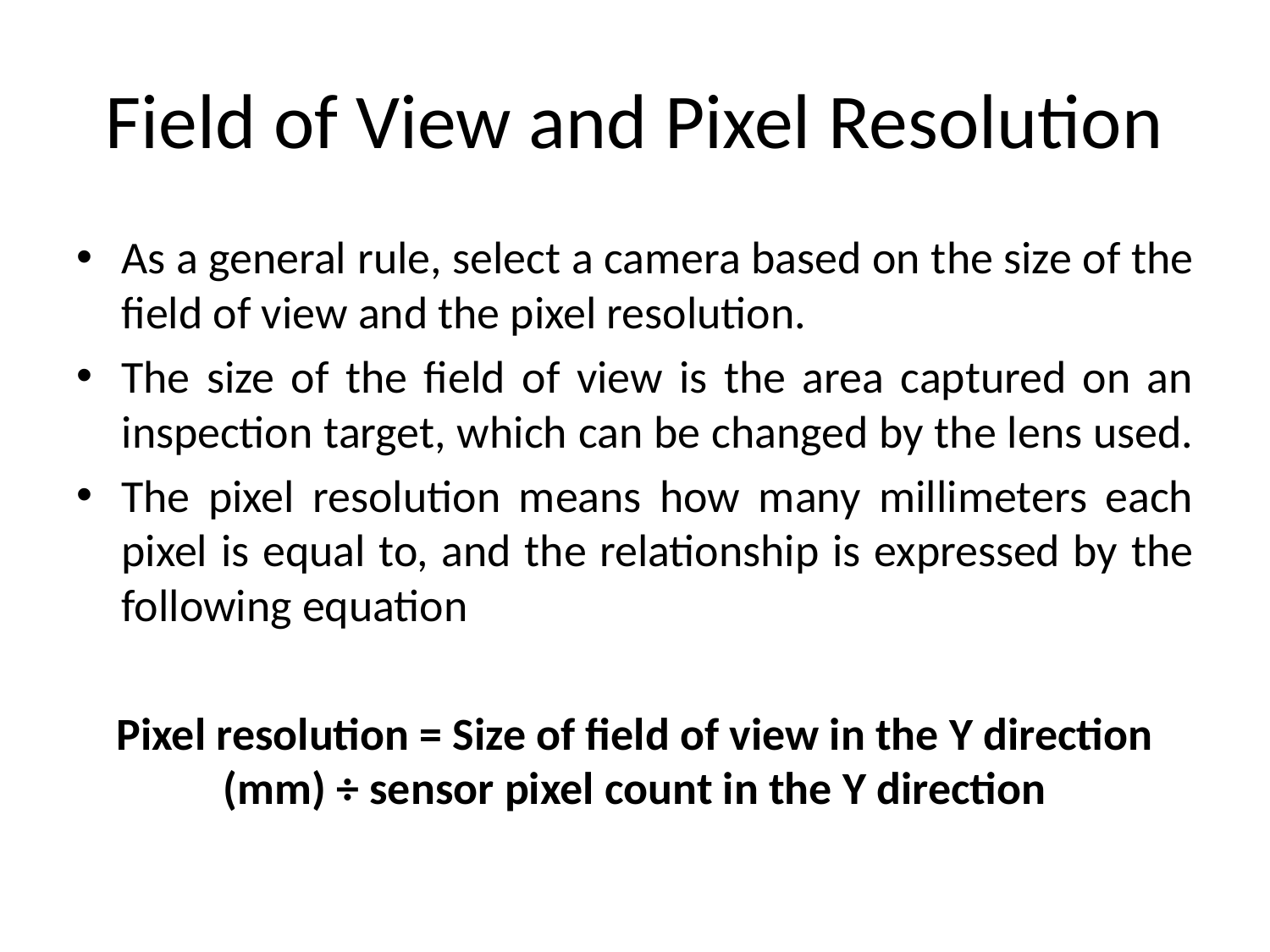

# Field of View and Pixel Resolution
As a general rule, select a camera based on the size of the field of view and the pixel resolution.
The size of the field of view is the area captured on an inspection target, which can be changed by the lens used.
The pixel resolution means how many millimeters each pixel is equal to, and the relationship is expressed by the following equation

Pixel resolution = Size of field of view in the Y direction (mm) ÷ sensor pixel count in the Y direction